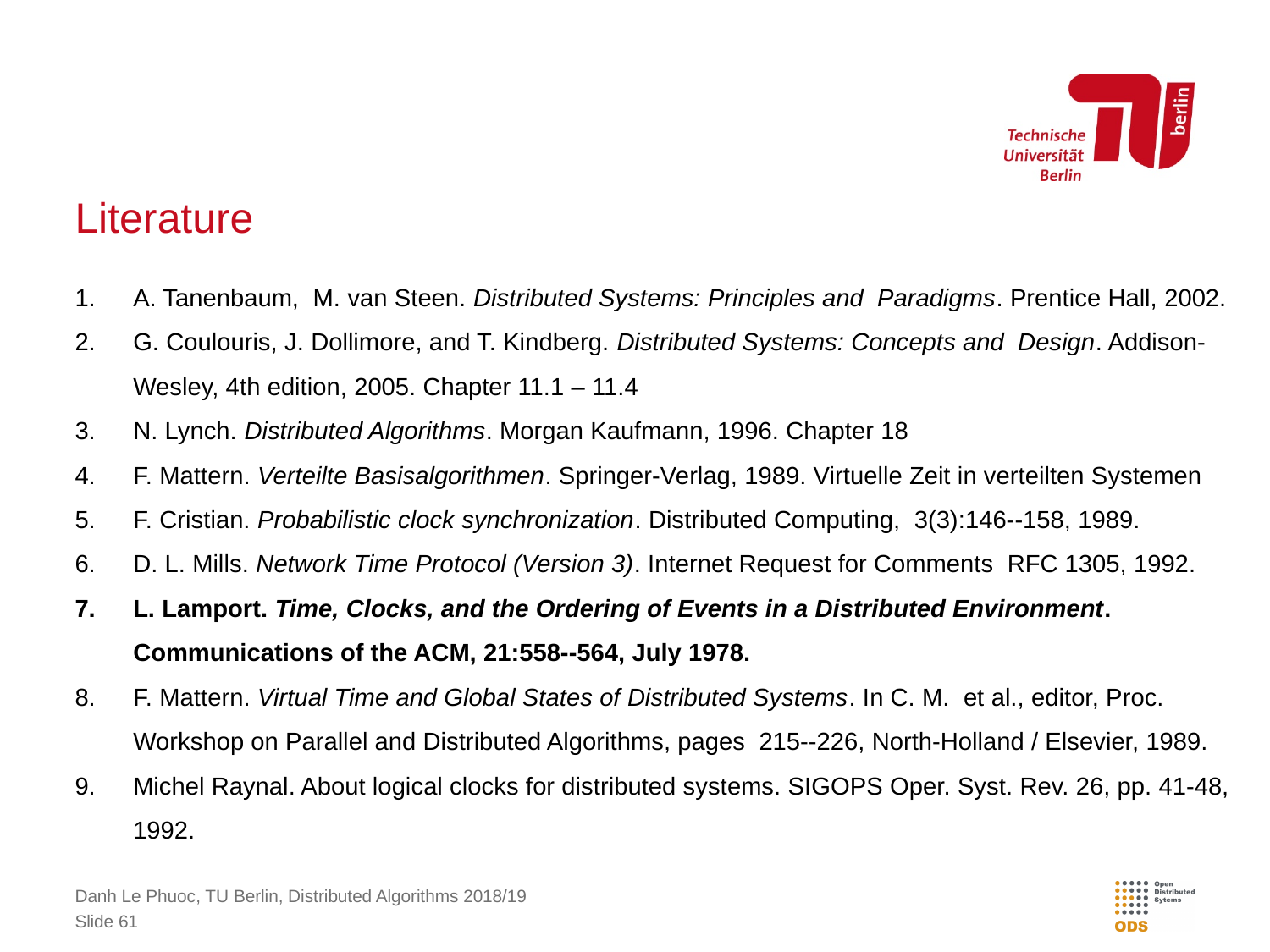

# Literature
A. Tanenbaum,  M. van Steen. Distributed Systems: Principles and  Paradigms. Prentice Hall, 2002.
G. Coulouris, J. Dollimore, and T. Kindberg. Distributed Systems: Concepts and  Design. Addison-Wesley, 4th edition, 2005. Chapter 11.1 – 11.4
N. Lynch. Distributed Algorithms. Morgan Kaufmann, 1996. Chapter 18
F. Mattern. Verteilte Basisalgorithmen. Springer-Verlag, 1989. Virtuelle Zeit in verteilten Systemen
F. Cristian. Probabilistic clock synchronization. Distributed Computing,  3(3):146--158, 1989.
D. L. Mills. Network Time Protocol (Version 3). Internet Request for Comments  RFC 1305, 1992.
L. Lamport. Time, Clocks, and the Ordering of Events in a Distributed Environment. Communications of the ACM, 21:558--564, July 1978.
F. Mattern. Virtual Time and Global States of Distributed Systems. In C. M.  et al., editor, Proc. Workshop on Parallel and Distributed Algorithms, pages  215--226, North-Holland / Elsevier, 1989.
Michel Raynal. About logical clocks for distributed systems. SIGOPS Oper. Syst. Rev. 26, pp. 41-48, 1992.
Danh Le Phuoc, TU Berlin, Distributed Algorithms 2018/19
Slide 61